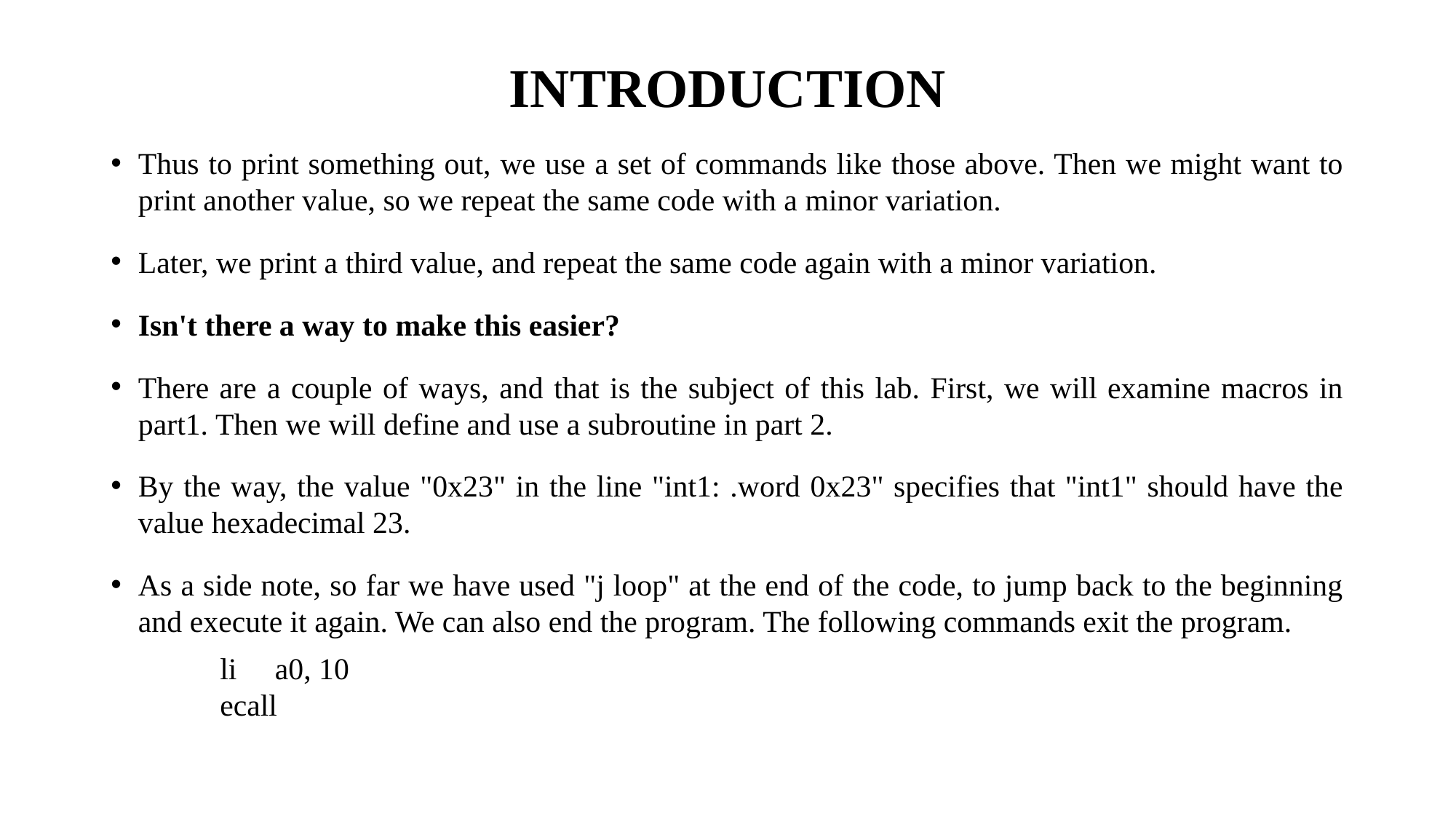

# INTRODUCTION
Thus to print something out, we use a set of commands like those above. Then we might want to print another value, so we repeat the same code with a minor variation.
Later, we print a third value, and repeat the same code again with a minor variation.
Isn't there a way to make this easier?
There are a couple of ways, and that is the subject of this lab. First, we will examine macros in part1. Then we will define and use a subroutine in part 2.
By the way, the value "0x23" in the line "int1: .word 0x23" specifies that "int1" should have the value hexadecimal 23.
As a side note, so far we have used "j loop" at the end of the code, to jump back to the beginning and execute it again. We can also end the program. The following commands exit the program.
        	li     a0, 10
        	ecall